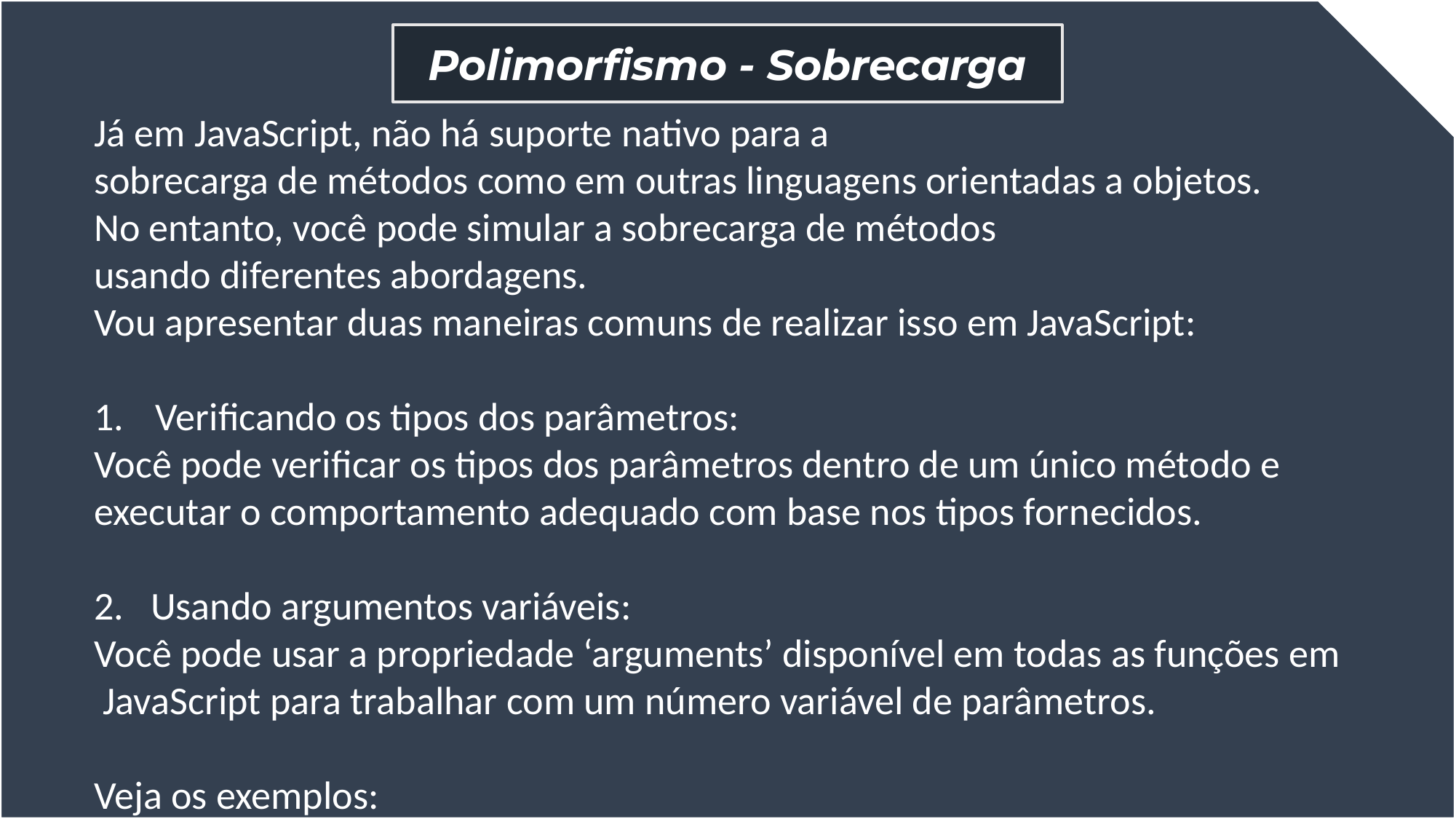

Polimorfismo - Sobrecarga
Já em JavaScript, não há suporte nativo para a
sobrecarga de métodos como em outras linguagens orientadas a objetos.
No entanto, você pode simular a sobrecarga de métodos
usando diferentes abordagens.
Vou apresentar duas maneiras comuns de realizar isso em JavaScript:

Verificando os tipos dos parâmetros:
Você pode verificar os tipos dos parâmetros dentro de um único método e
executar o comportamento adequado com base nos tipos fornecidos.

2.   Usando argumentos variáveis:
Você pode usar a propriedade ‘arguments’ disponível em todas as funções em
 JavaScript para trabalhar com um número variável de parâmetros.

Veja os exemplos: